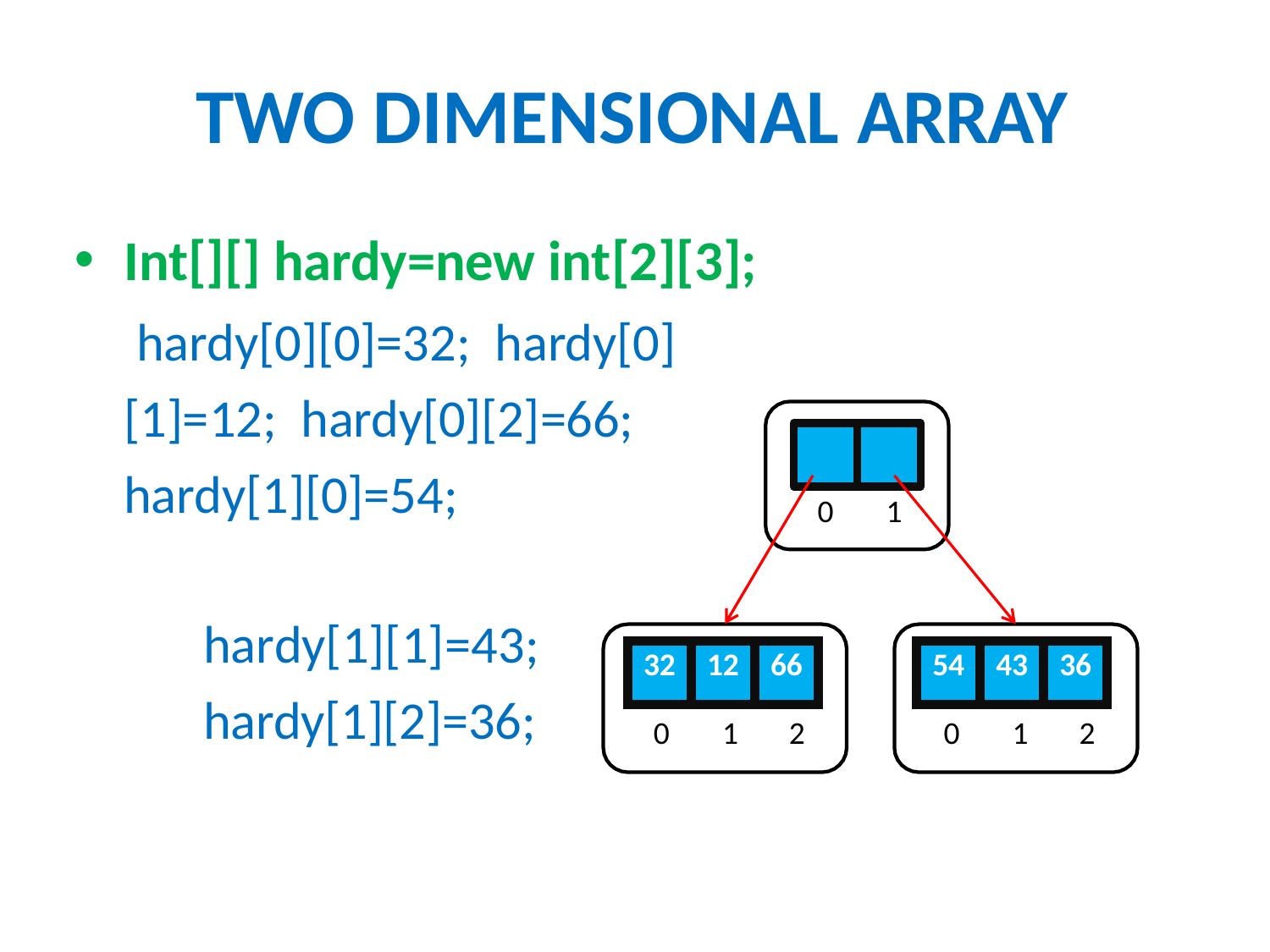

# TWO DIMENSIONAL ARRAY
Int[][] hardy=new int[2][3];  hardy[0][0]=32;  hardy[0][1]=12;  hardy[0][2]=66;  hardy[1][0]=54;

0	1
hardy[1][1]=43;
hardy[1][2]=36;

| 32 | 12 | 66 |
| --- | --- | --- |
| 54 | 43 | 36 |
| --- | --- | --- |
0	1	2
0	1	2